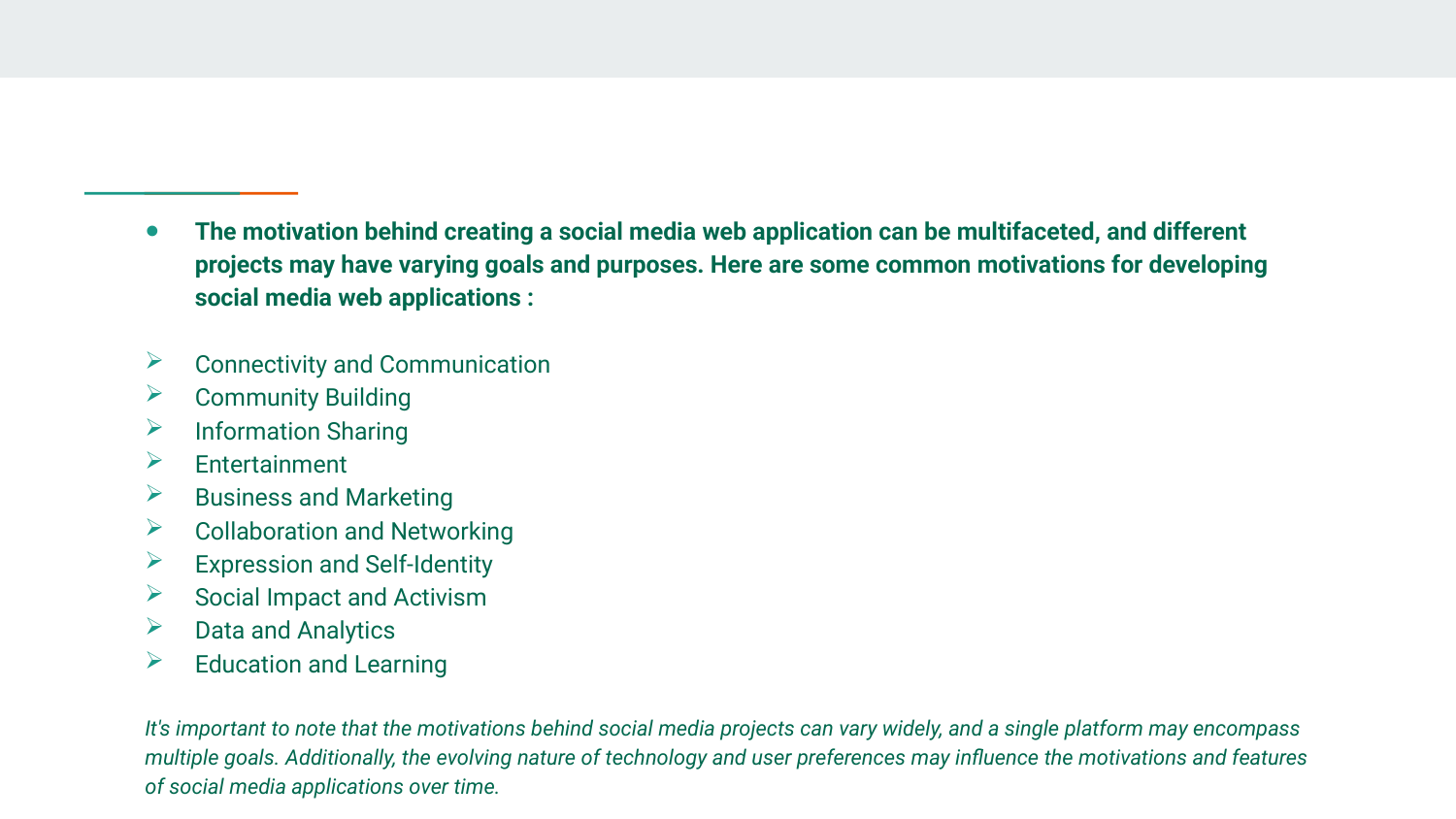

The motivation behind creating a social media web application can be multifaceted, and different projects may have varying goals and purposes. Here are some common motivations for developing social media web applications :

Connectivity and Communication
Community Building
Information Sharing
Entertainment
Business and Marketing
Collaboration and Networking
Expression and Self-Identity
Social Impact and Activism
Data and Analytics
Education and Learning

It's important to note that the motivations behind social media projects can vary widely, and a single platform may encompass multiple goals. Additionally, the evolving nature of technology and user preferences may influence the motivations and features of social media applications over time.